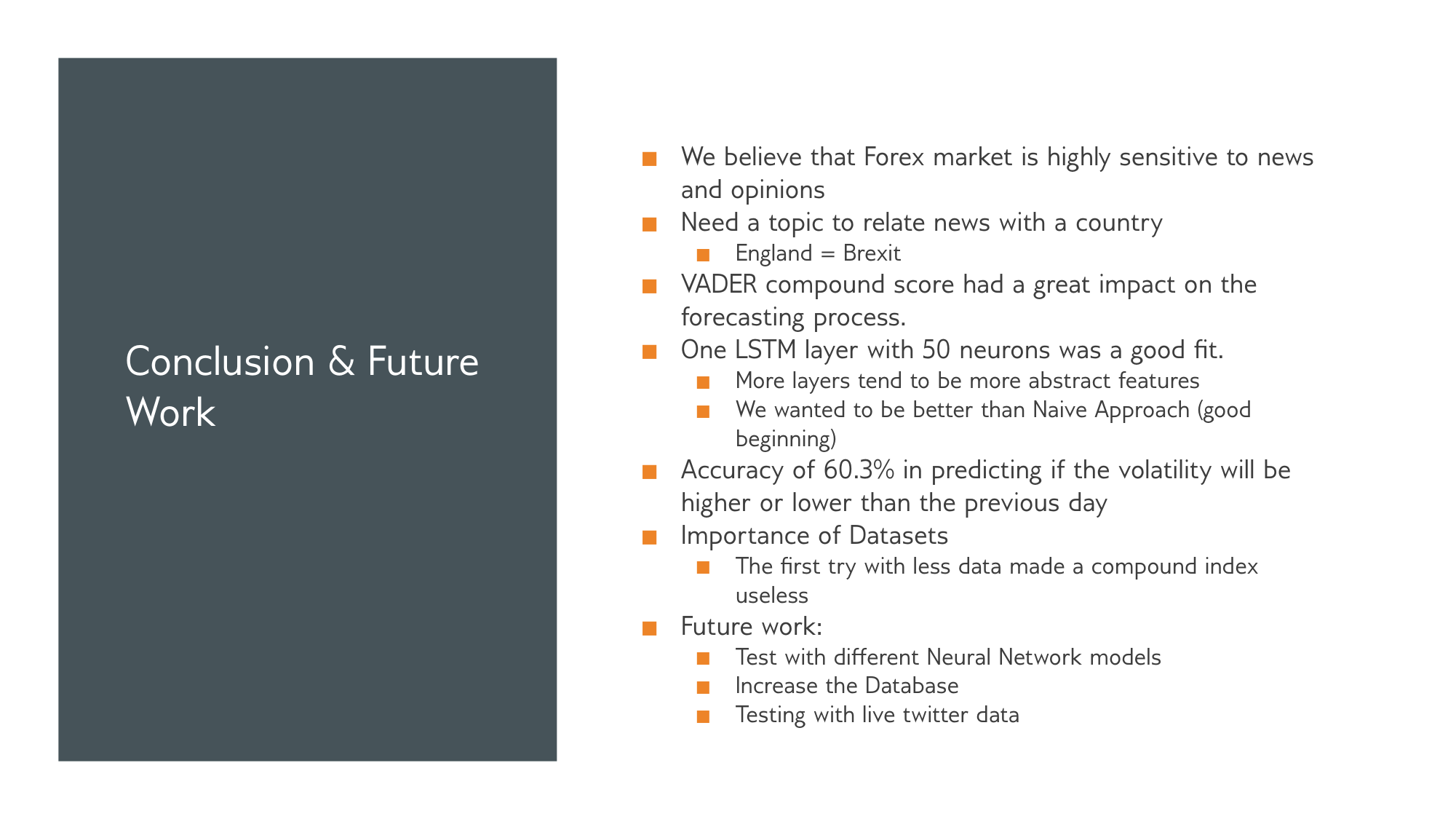

# Conclusion & Future Work

We believe that Forex market is highly sensitive to news and opinions
Need a topic to relate news with a country
England = Brexit
VADER compound score had a great impact on the forecasting process.
One LSTM layer with 50 neurons was a good fit.
More layers tend to be more abstract features
We wanted to be better than Naive Approach (good beginning)
Accuracy of 60.3% in predicting if the volatility will be higher or lower than the previous day
Importance of Datasets
The first try with less data made a compound index useless
Future work:
Test with different Neural Network models
Increase the Database
Testing with live twitter data